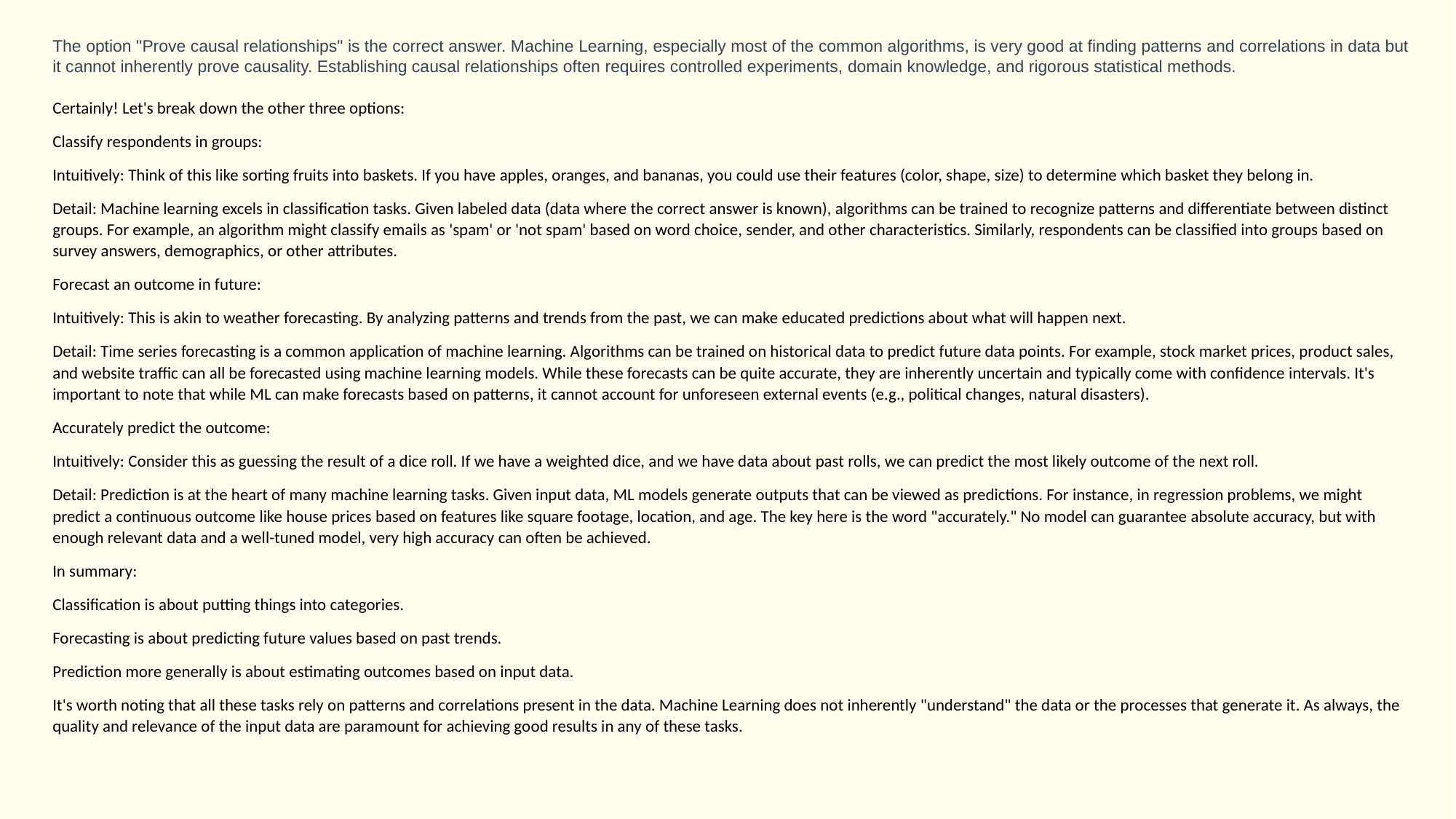

The option "Prove causal relationships" is the correct answer. Machine Learning, especially most of the common algorithms, is very good at finding patterns and correlations in data but it cannot inherently prove causality. Establishing causal relationships often requires controlled experiments, domain knowledge, and rigorous statistical methods.

Certainly! Let's break down the other three options:
Classify respondents in groups:
Intuitively: Think of this like sorting fruits into baskets. If you have apples, oranges, and bananas, you could use their features (color, shape, size) to determine which basket they belong in.
Detail: Machine learning excels in classification tasks. Given labeled data (data where the correct answer is known), algorithms can be trained to recognize patterns and differentiate between distinct groups. For example, an algorithm might classify emails as 'spam' or 'not spam' based on word choice, sender, and other characteristics. Similarly, respondents can be classified into groups based on survey answers, demographics, or other attributes.
Forecast an outcome in future:
Intuitively: This is akin to weather forecasting. By analyzing patterns and trends from the past, we can make educated predictions about what will happen next.
Detail: Time series forecasting is a common application of machine learning. Algorithms can be trained on historical data to predict future data points. For example, stock market prices, product sales, and website traffic can all be forecasted using machine learning models. While these forecasts can be quite accurate, they are inherently uncertain and typically come with confidence intervals. It's important to note that while ML can make forecasts based on patterns, it cannot account for unforeseen external events (e.g., political changes, natural disasters).
Accurately predict the outcome:
Intuitively: Consider this as guessing the result of a dice roll. If we have a weighted dice, and we have data about past rolls, we can predict the most likely outcome of the next roll.
Detail: Prediction is at the heart of many machine learning tasks. Given input data, ML models generate outputs that can be viewed as predictions. For instance, in regression problems, we might predict a continuous outcome like house prices based on features like square footage, location, and age. The key here is the word "accurately." No model can guarantee absolute accuracy, but with enough relevant data and a well-tuned model, very high accuracy can often be achieved.
In summary:
Classification is about putting things into categories.
Forecasting is about predicting future values based on past trends.
Prediction more generally is about estimating outcomes based on input data.
It's worth noting that all these tasks rely on patterns and correlations present in the data. Machine Learning does not inherently "understand" the data or the processes that generate it. As always, the quality and relevance of the input data are paramount for achieving good results in any of these tasks.